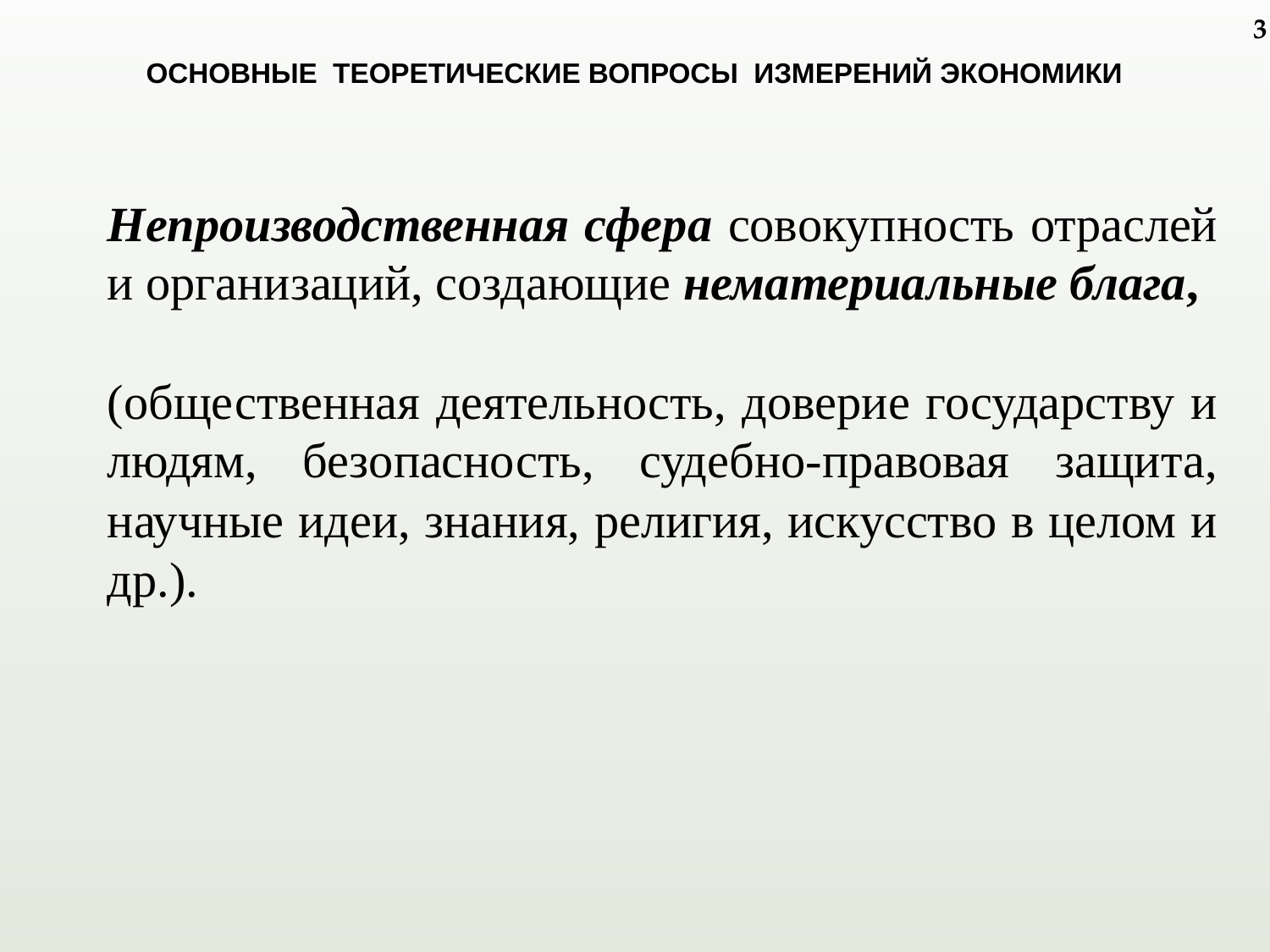

3
# ОСНОВНЫЕ  ТЕОРЕТИЧЕСКИЕ ВОПРОСЫ  ИЗМЕРЕНИЙ ЭКОНОМИКИ

Непроизводственная сфера совокупность отраслей и организаций, создающие нематериальные блага,

(общественная деятельность, доверие государству и людям, безопасность, судебно-правовая защита, научные идеи, знания, религия, искусство в целом и др.).